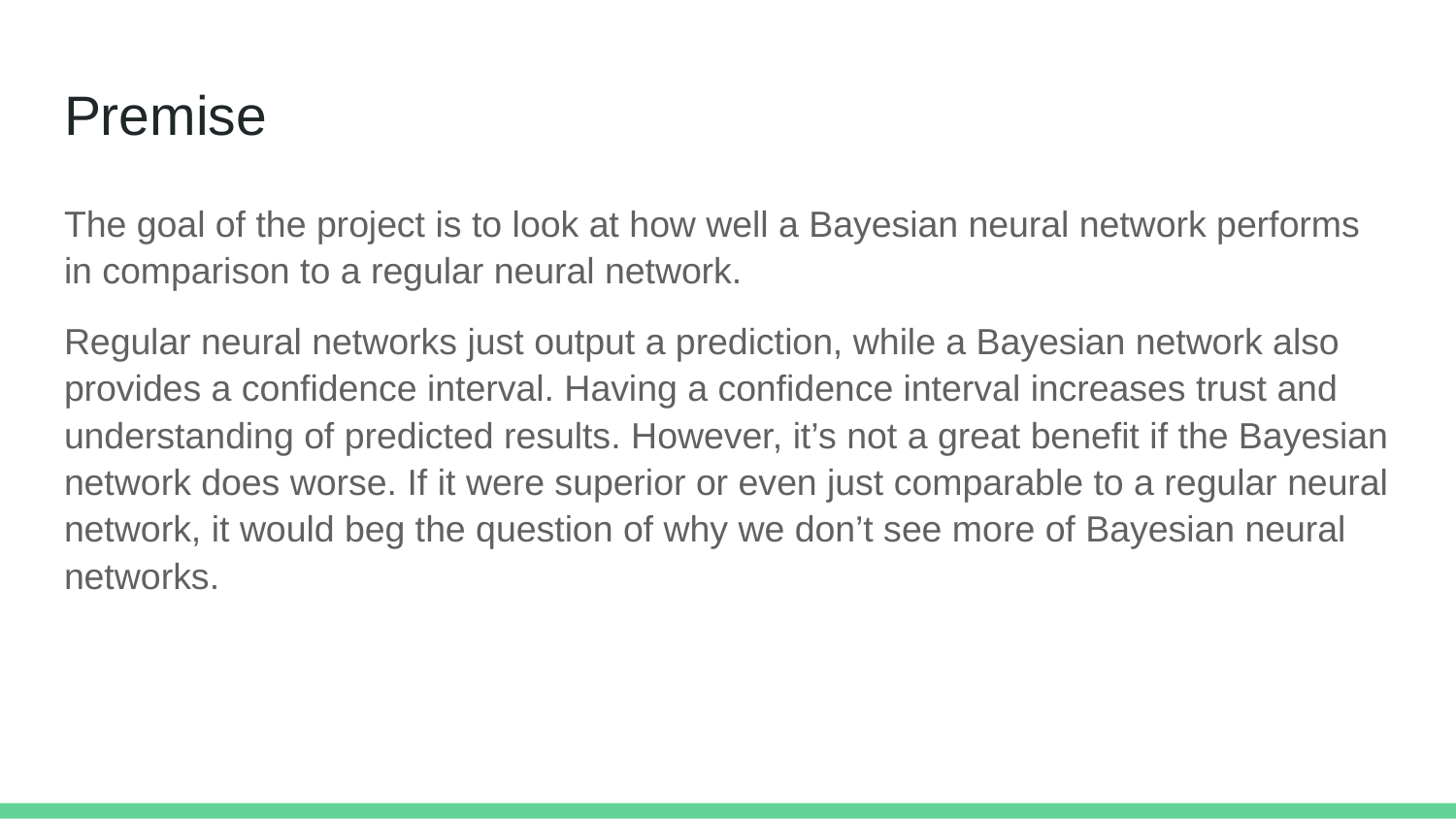

# Premise
The goal of the project is to look at how well a Bayesian neural network performs in comparison to a regular neural network.
Regular neural networks just output a prediction, while a Bayesian network also provides a confidence interval. Having a confidence interval increases trust and understanding of predicted results. However, it’s not a great benefit if the Bayesian network does worse. If it were superior or even just comparable to a regular neural network, it would beg the question of why we don’t see more of Bayesian neural networks.